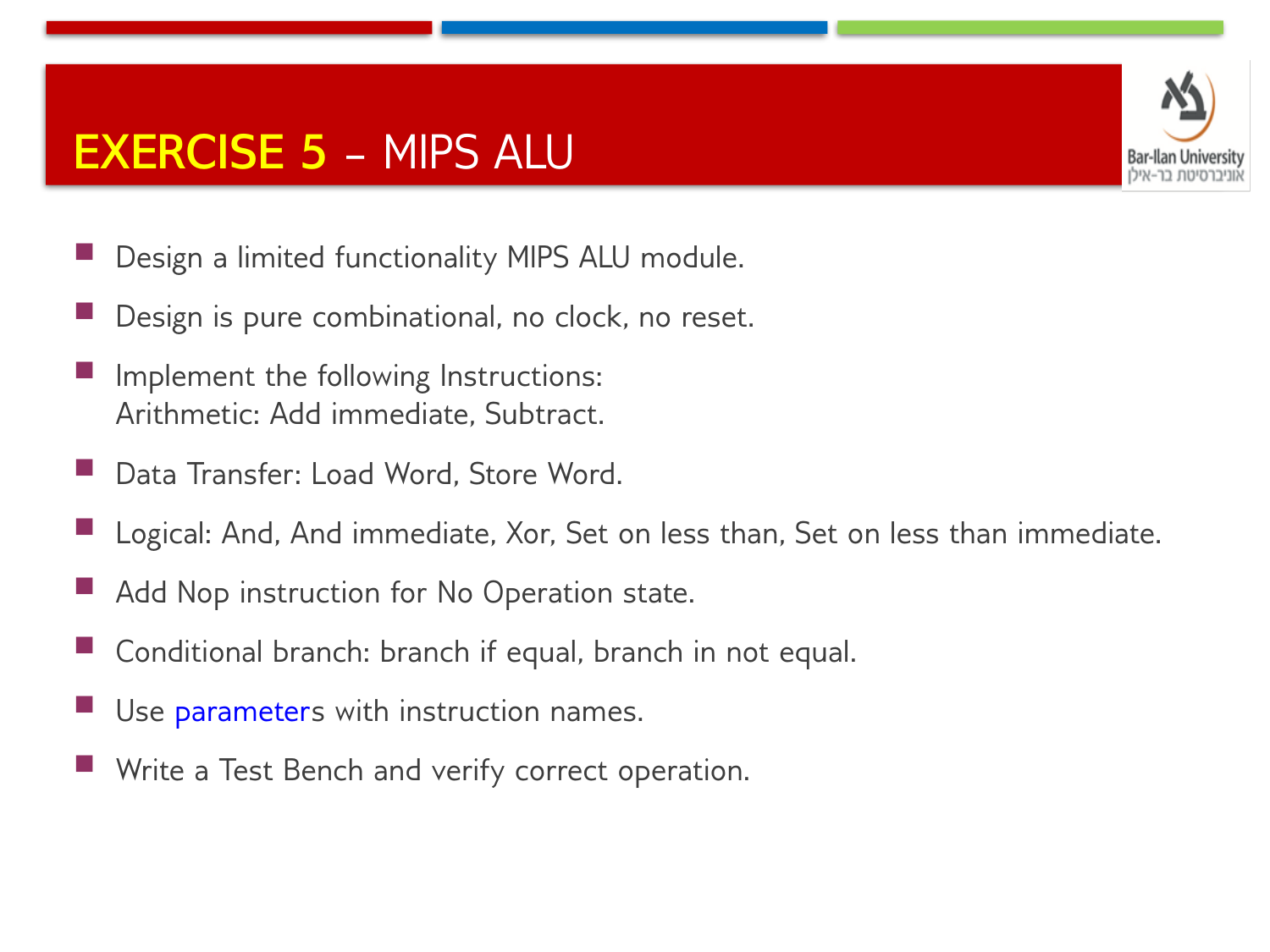

# Exercise 5 – MIPS ALU
Design a limited functionality MIPS ALU module.
Design is pure combinational, no clock, no reset.
Implement the following Instructions:
Arithmetic: Add immediate, Subtract.
Data Transfer: Load Word, Store Word.
Logical: And, And immediate, Xor, Set on less than, Set on less than immediate.
Add Nop instruction for No Operation state.
Conditional branch: branch if equal, branch in not equal.
Use parameters with instruction names.
Write a Test Bench and verify correct operation.